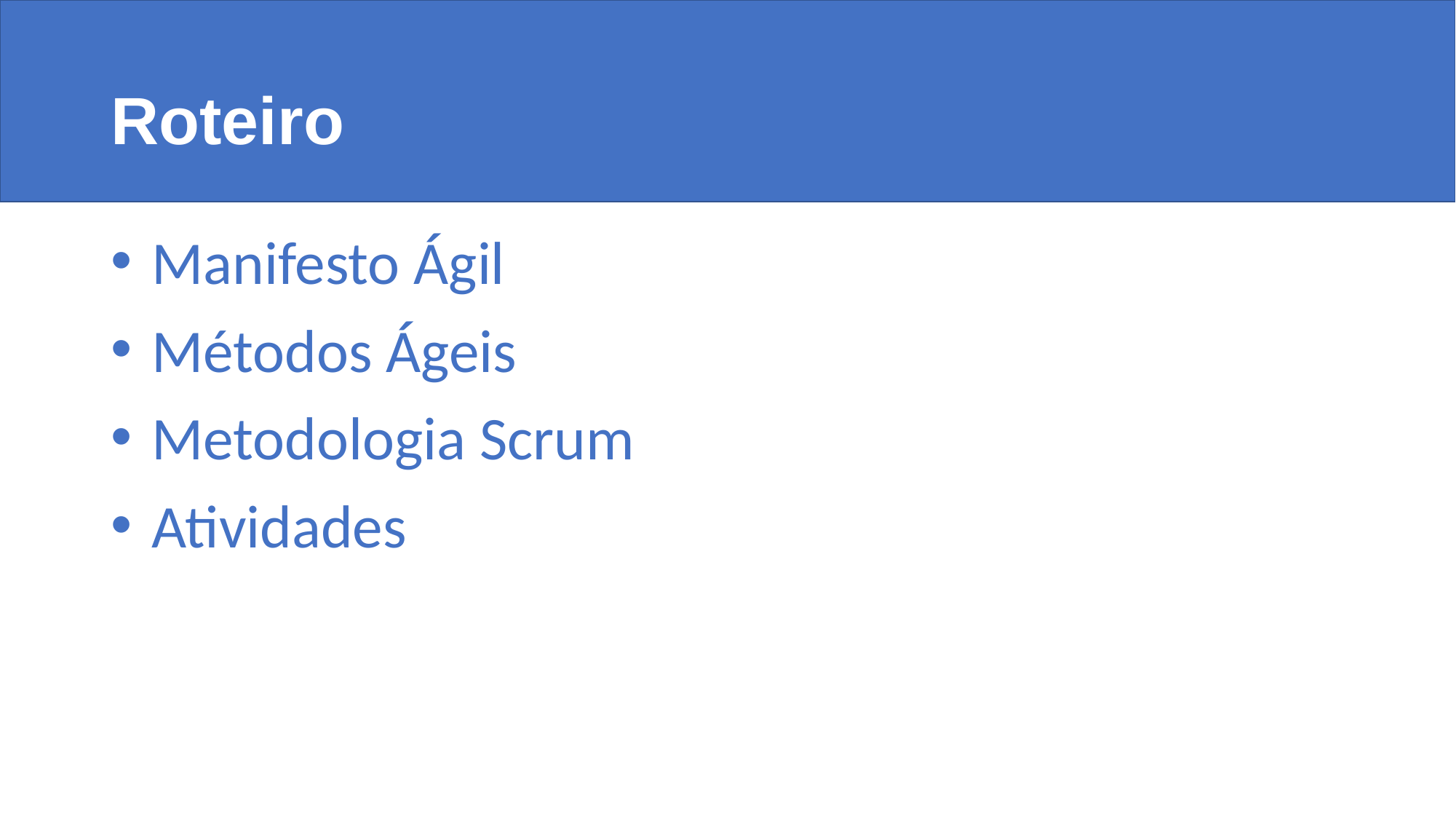

# Roteiro
 Manifesto Ágil
 Métodos Ágeis
 Metodologia Scrum
 Atividades